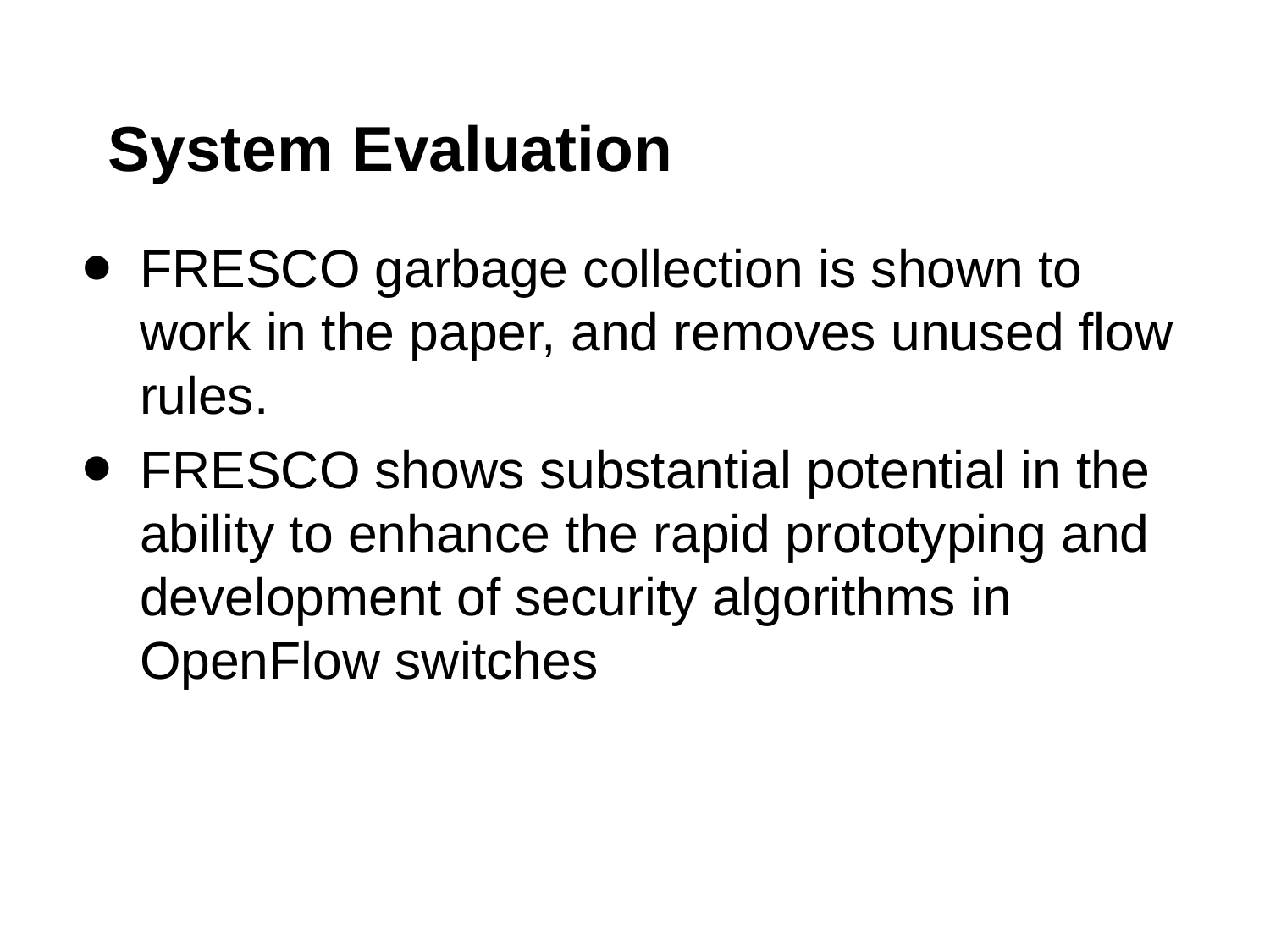

# System Evaluation
FRESCO garbage collection is shown to work in the paper, and removes unused flow rules.
FRESCO shows substantial potential in the ability to enhance the rapid prototyping and development of security algorithms in OpenFlow switches